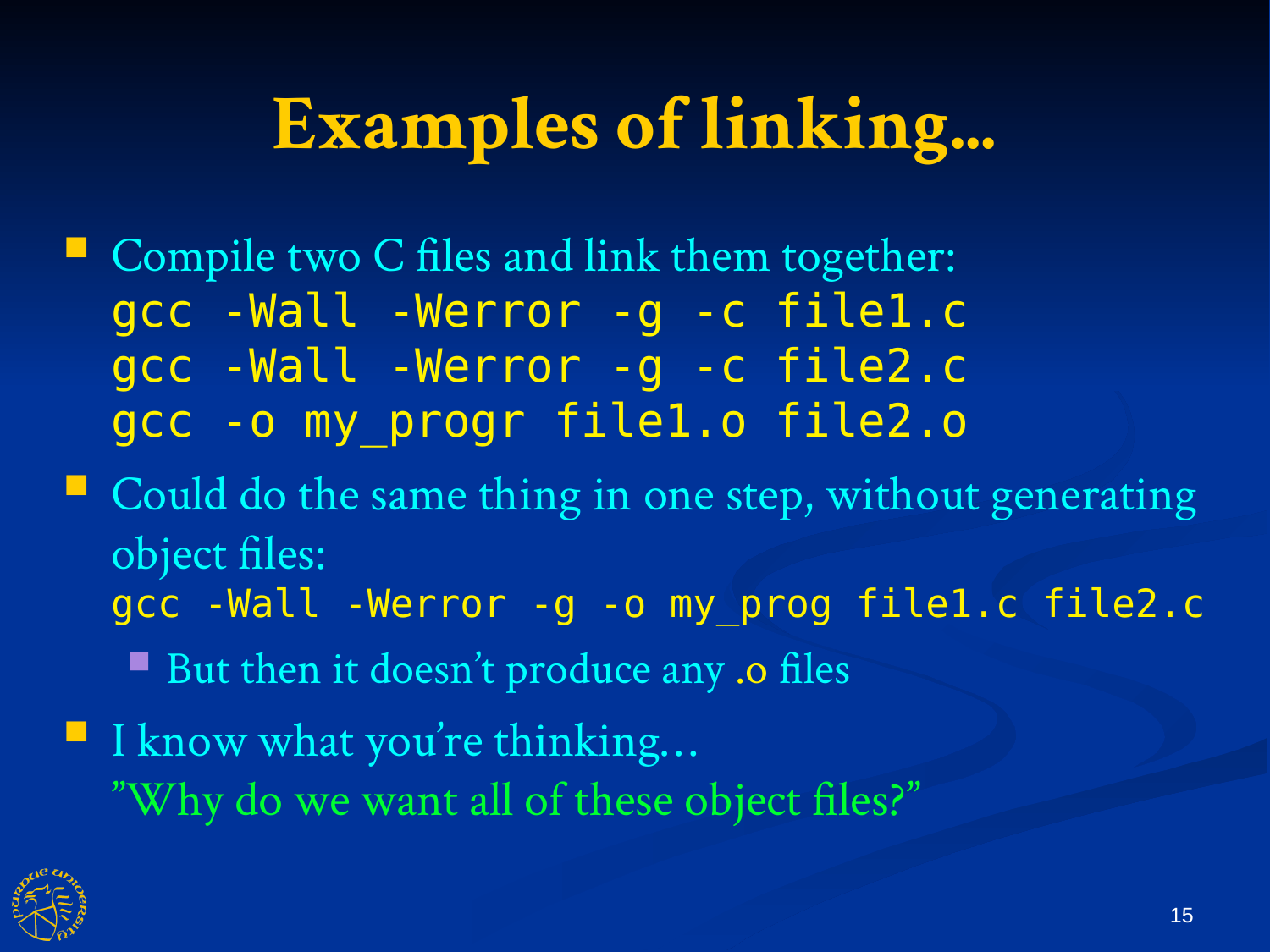

Examples of linking...
Compile two C files and link them together:
gcc -Wall -Werror -g -c file1.c
gcc -Wall -Werror -g -c file2.c
gcc -o my_progr file1.o file2.o
Could do the same thing in one step, without generating object files:
gcc -Wall -Werror -g -o my_prog file1.c file2.c
But then it doesn’t produce any .o files
I know what you’re thinking…
”Why do we want all of these object files?”
15